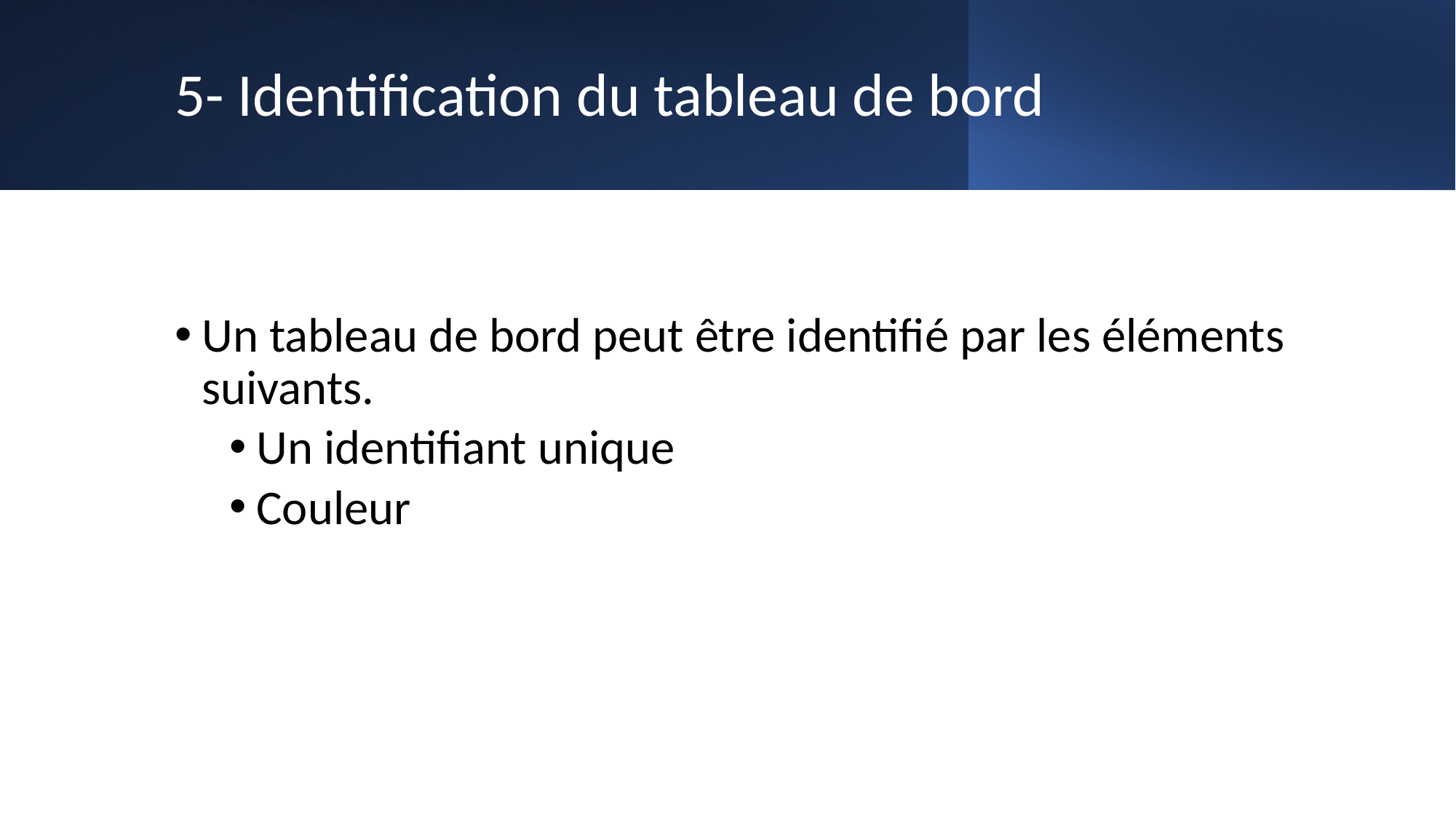

# 5- Identification du tableau de bord
Un tableau de bord peut être identifié par les éléments suivants.
Un identifiant unique
Couleur